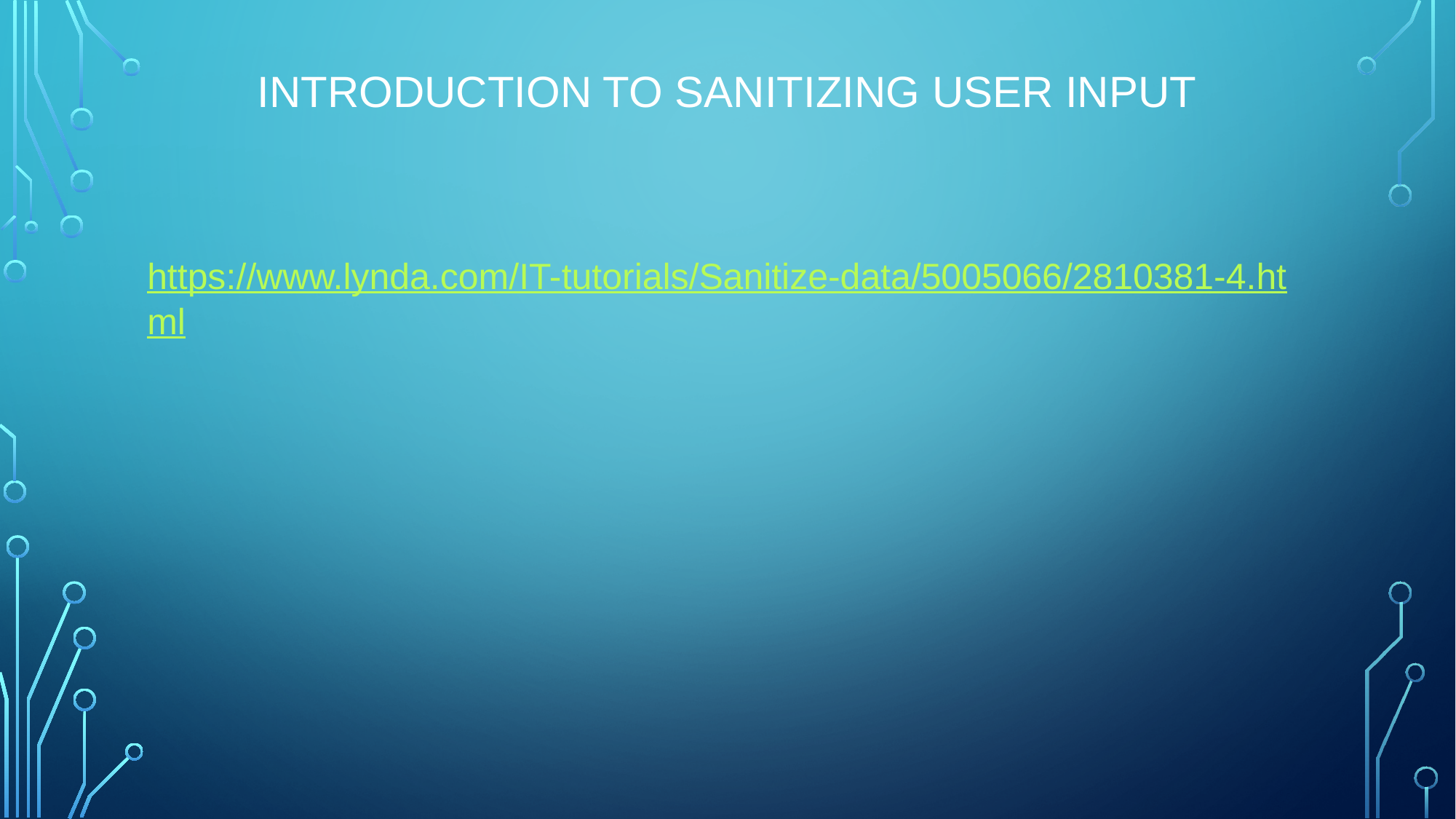

# INTRODUCTION TO SANITIZING USER INPUT
https://www.lynda.com/IT-tutorials/Sanitize-data/5005066/2810381-4.html